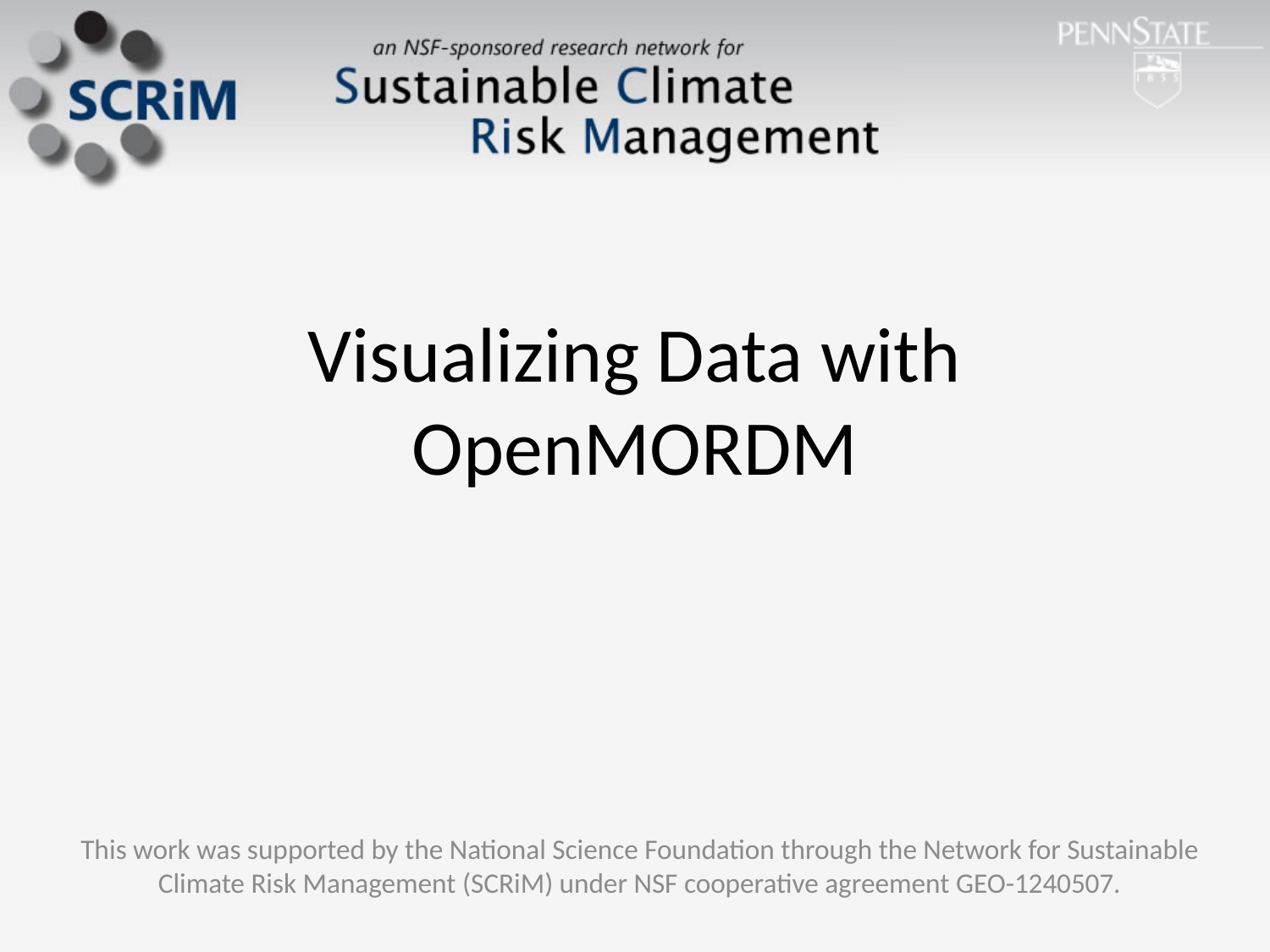

# Visualizing Data with OpenMORDM
This work was supported by the National Science Foundation through the Network for Sustainable Climate Risk Management (SCRiM) under NSF cooperative agreement GEO-1240507.